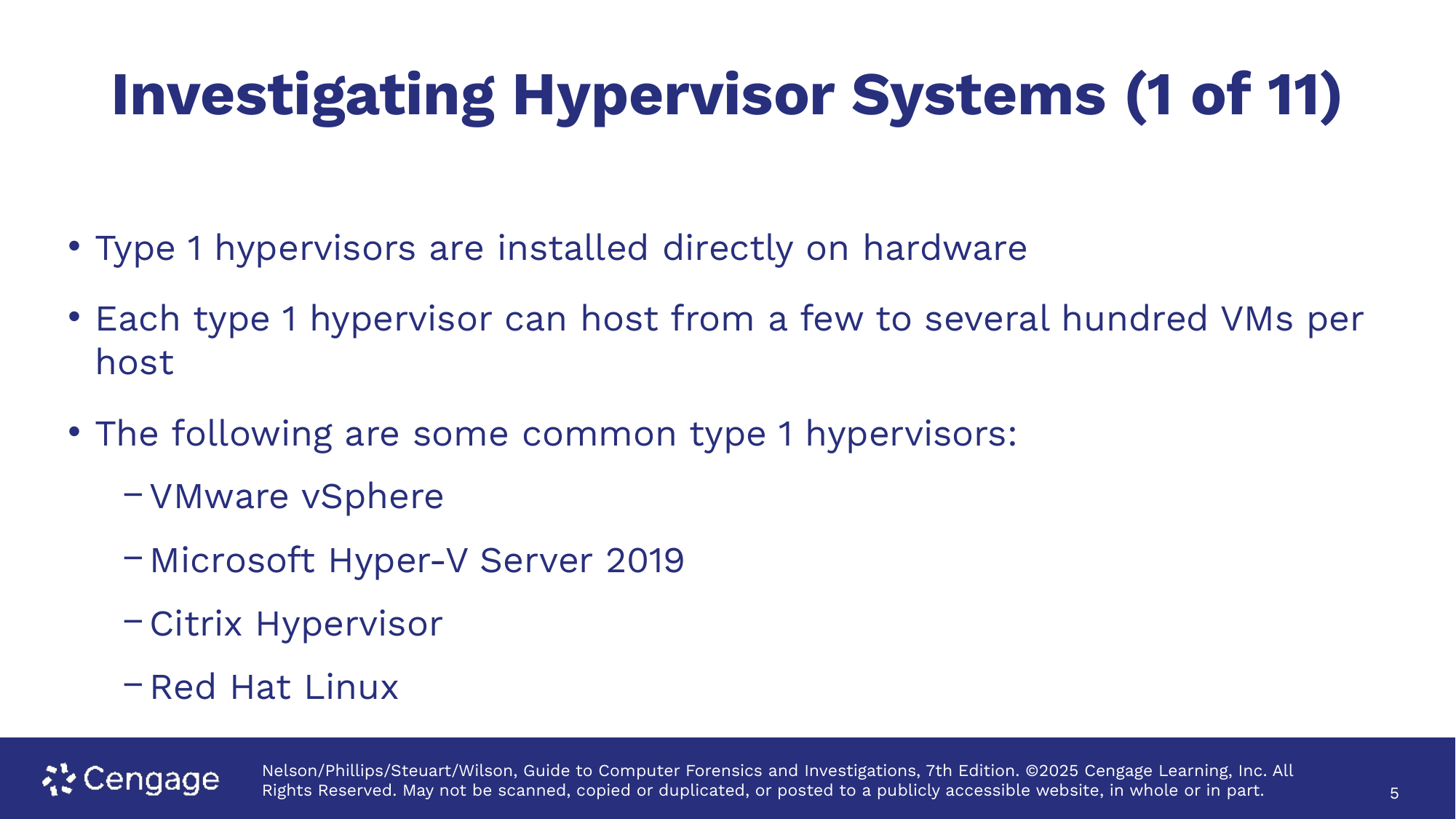

# Investigating Hypervisor Systems (1 of 11)
Type 1 hypervisors are installed directly on hardware
Each type 1 hypervisor can host from a few to several hundred VMs per host
The following are some common type 1 hypervisors:
VMware vSphere
Microsoft Hyper-V Server 2019
Citrix Hypervisor
Red Hat Linux